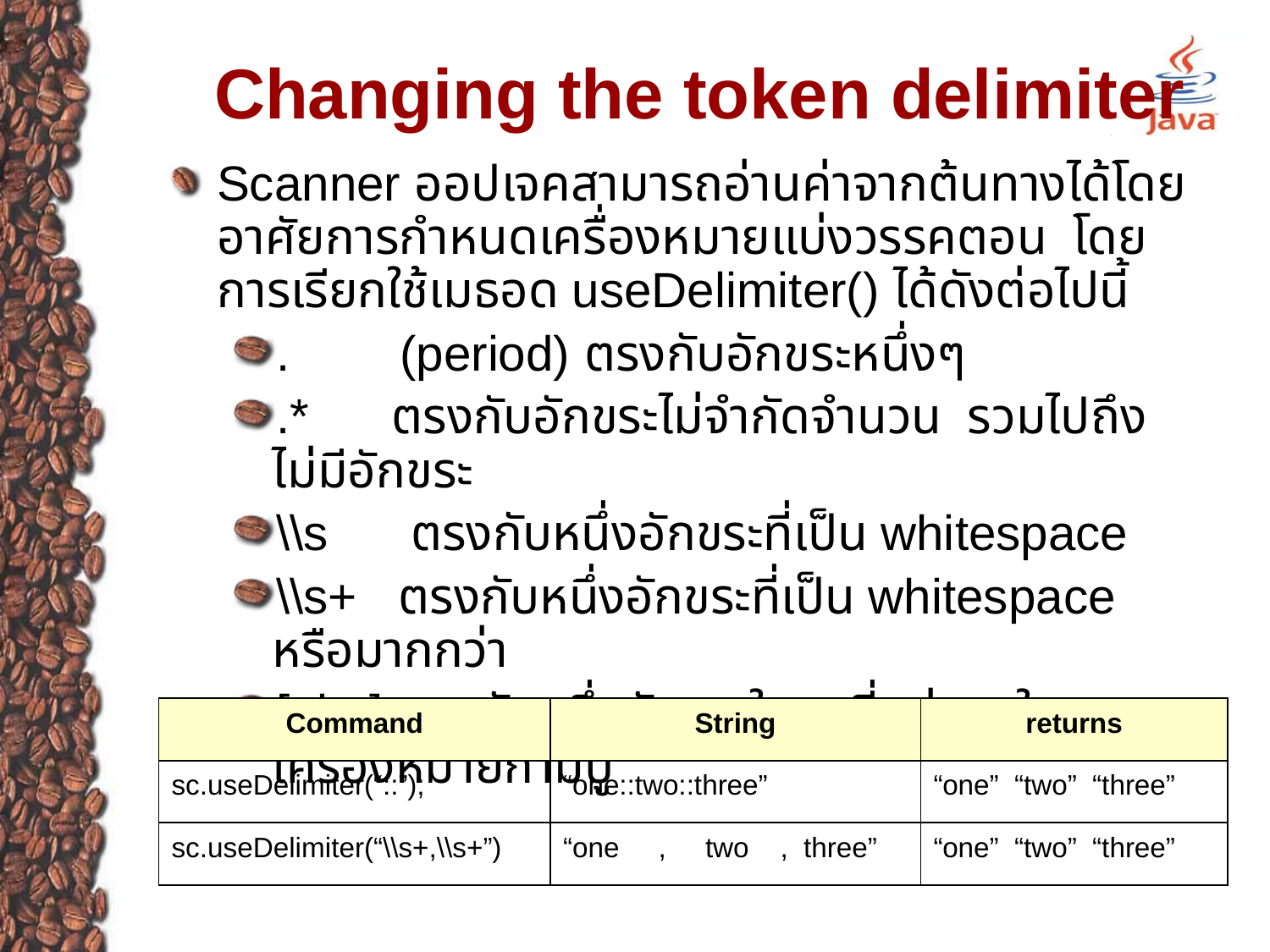

# Changing the token delimiter
Scanner ออปเจคสามารถอ่านค่าจากต้นทางได้โดยอาศัยการกำหนดเครื่องหมายแบ่งวรรคตอน  โดยการเรียกใช้เมธอด useDelimiter() ได้ดังต่อไปนี้
.        (period) ตรงกับอักขระหนึ่งๆ
.*      ตรงกับอักขระไม่จำกัดจำนวน  รวมไปถึงไม่มีอักขระ
\\s      ตรงกับหนึ่งอักขระที่เป็น whitespace
\\s+   ตรงกับหนึ่งอักขระที่เป็น whitespace หรือมากกว่า
[abc] ตรงกับหนึ่งอักขระใด ๆ ที่อยู่ภายในเครื่องหมายก้ามปู
| Command | String | returns |
| --- | --- | --- |
| sc.useDelimiter(“::”); | “one::two::three” | “one” “two” “three” |
| sc.useDelimiter(“\\s+,\\s+”) | “one , two , three” | “one” “two” “three” |